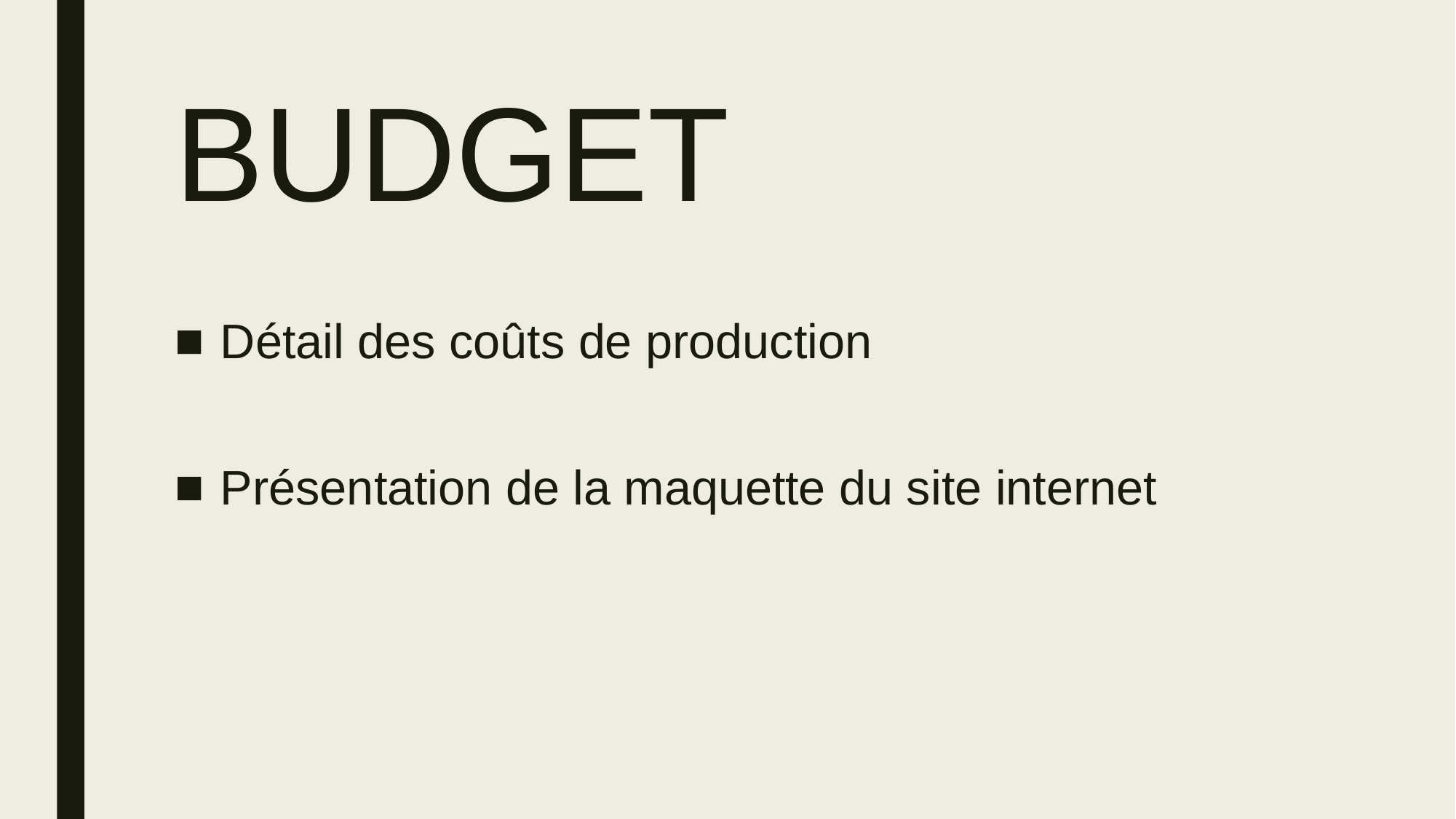

# BUDGET
Détail des coûts de production

Présentation de la maquette du site internet